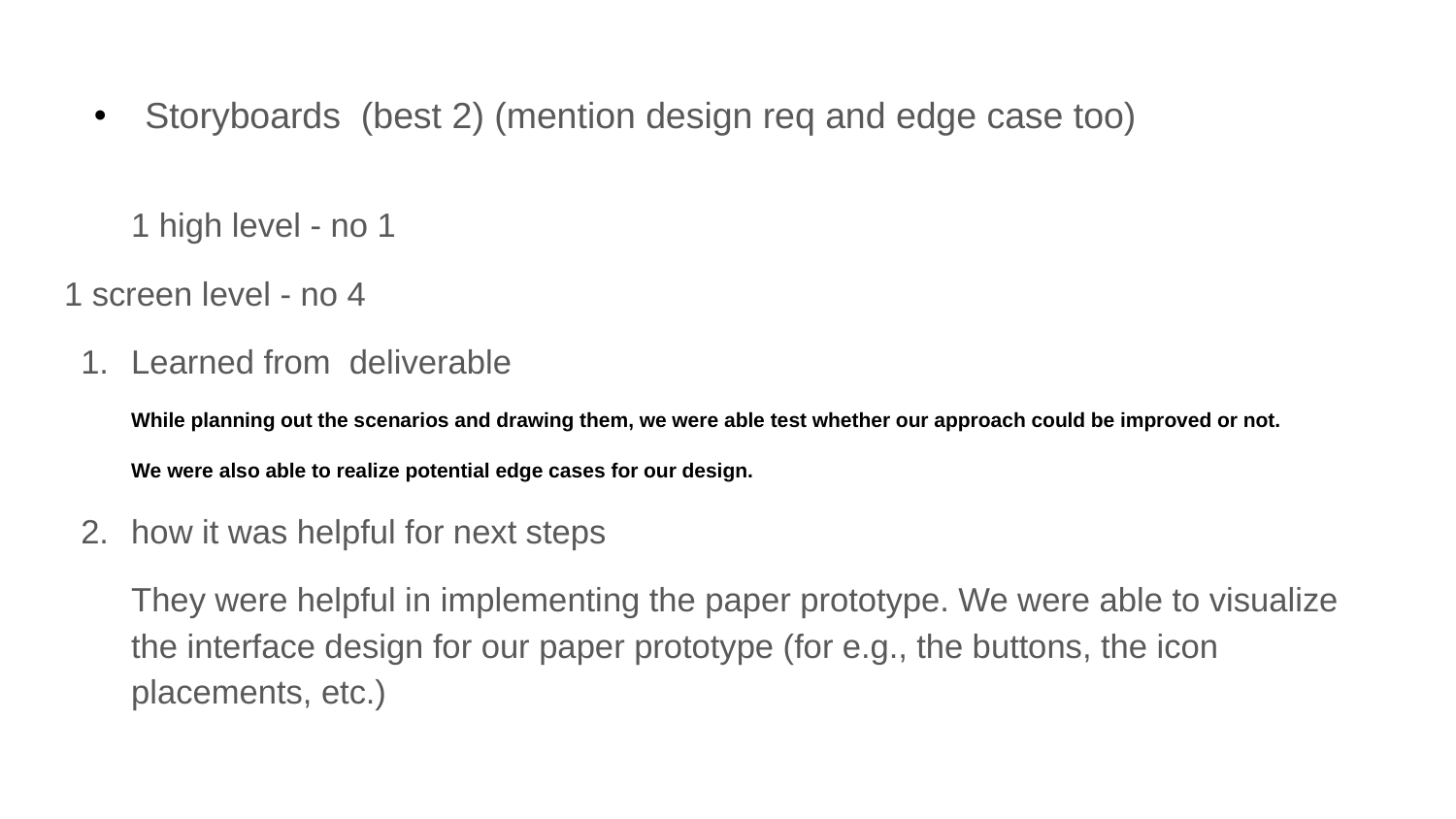

# Storyboards  (best 2) (mention design req and edge case too)
1 high level - no 1
1 screen level - no 4
Learned from  deliverable
While planning out the scenarios and drawing them, we were able test whether our approach could be improved or not.
We were also able to realize potential edge cases for our design.
how it was helpful for next steps
They were helpful in implementing the paper prototype. We were able to visualize the interface design for our paper prototype (for e.g., the buttons, the icon placements, etc.)